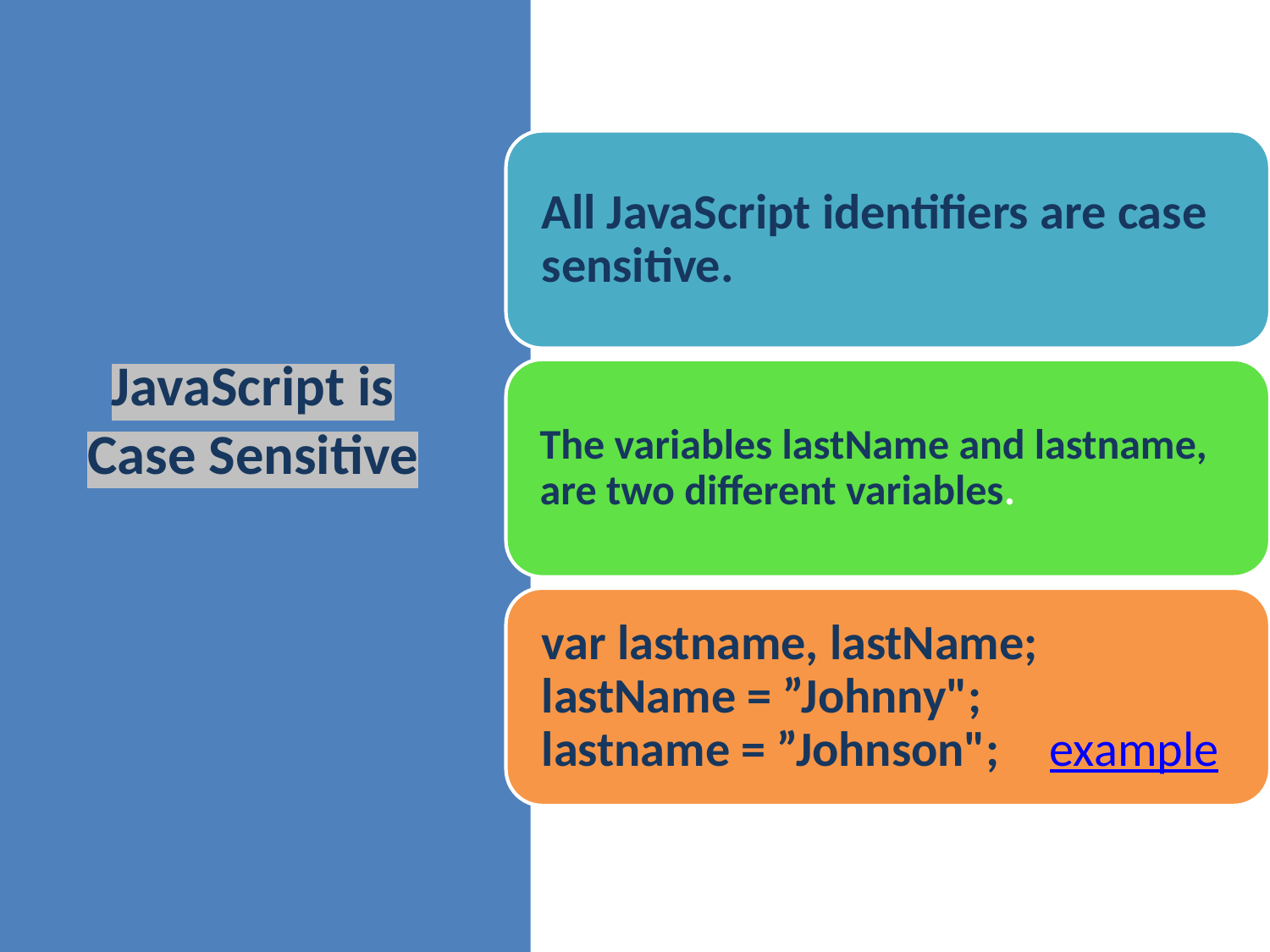

# JavaScript is Case Sensitive
All JavaScript identifiers are case sensitive.
The variables lastName and lastname, are two different variables.
var lastname, lastName;
lastName = ”Johnny";
lastname = ”Johnson";	example